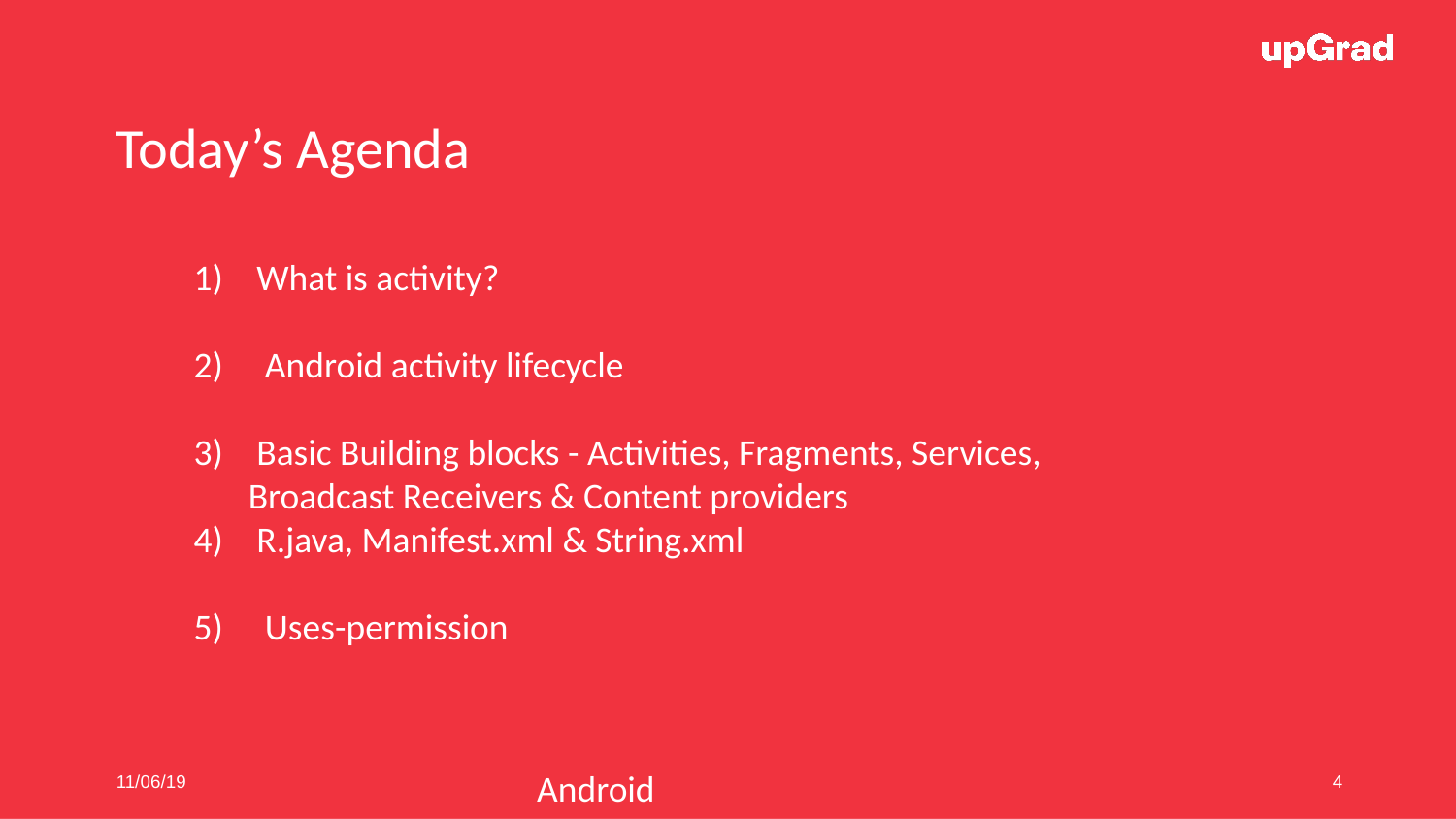

Today’s Agenda
 What is activity?

  Android activity lifecycle

 Basic Building blocks - Activities, Fragments, Services, Broadcast Receivers & Content providers
 R.java, Manifest.xml & String.xml

  Uses-permission
11/06/19
Android

4